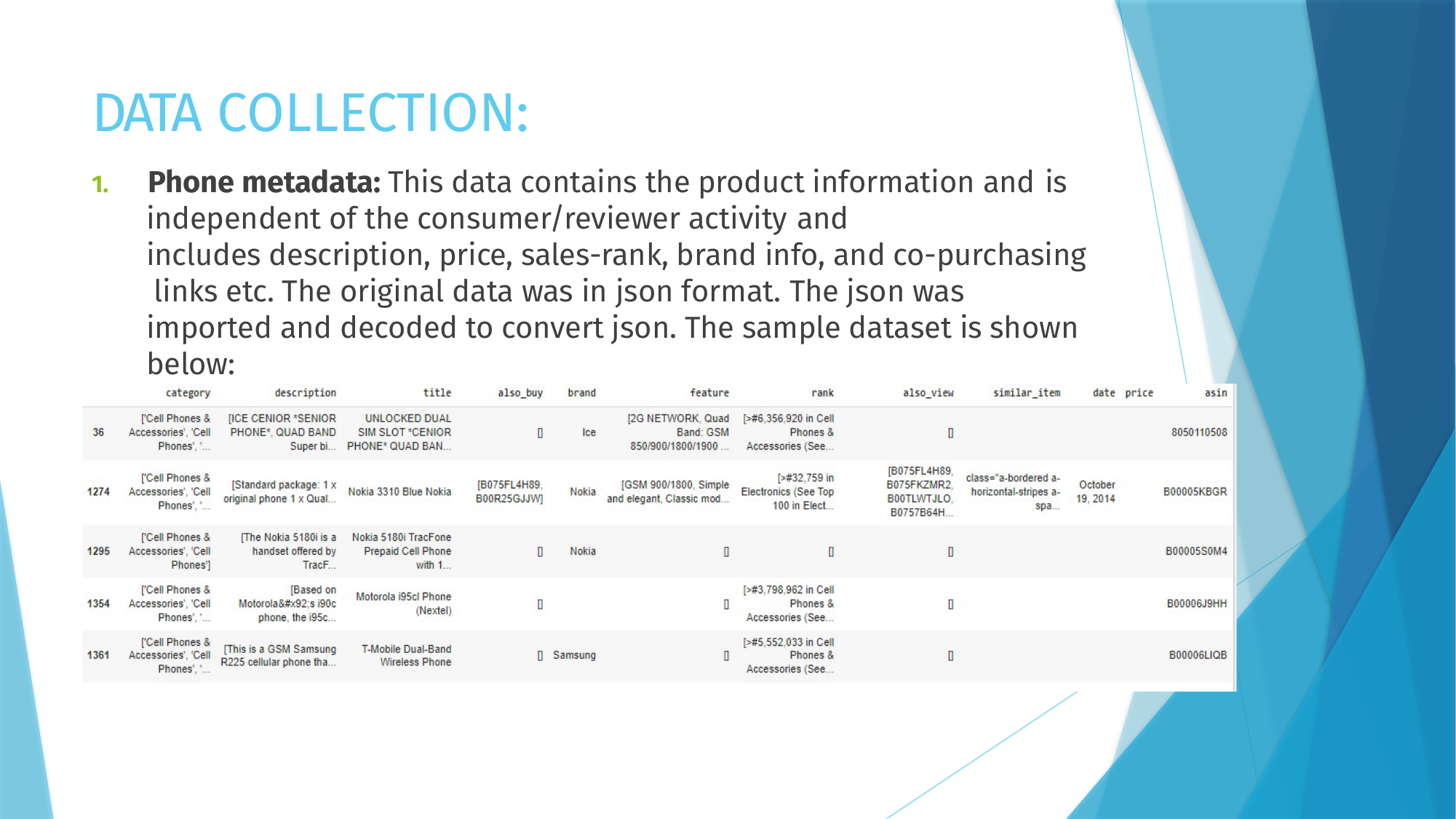

# DATA COLLECTION:
1.	Phone metadata: This data contains the product information and is
independent of the consumer/reviewer activity and
includes description, price, sales-rank, brand info, and co-purchasing  links etc. The original data was in json format. The json was  imported and decoded to convert json. The sample dataset is shown  below: